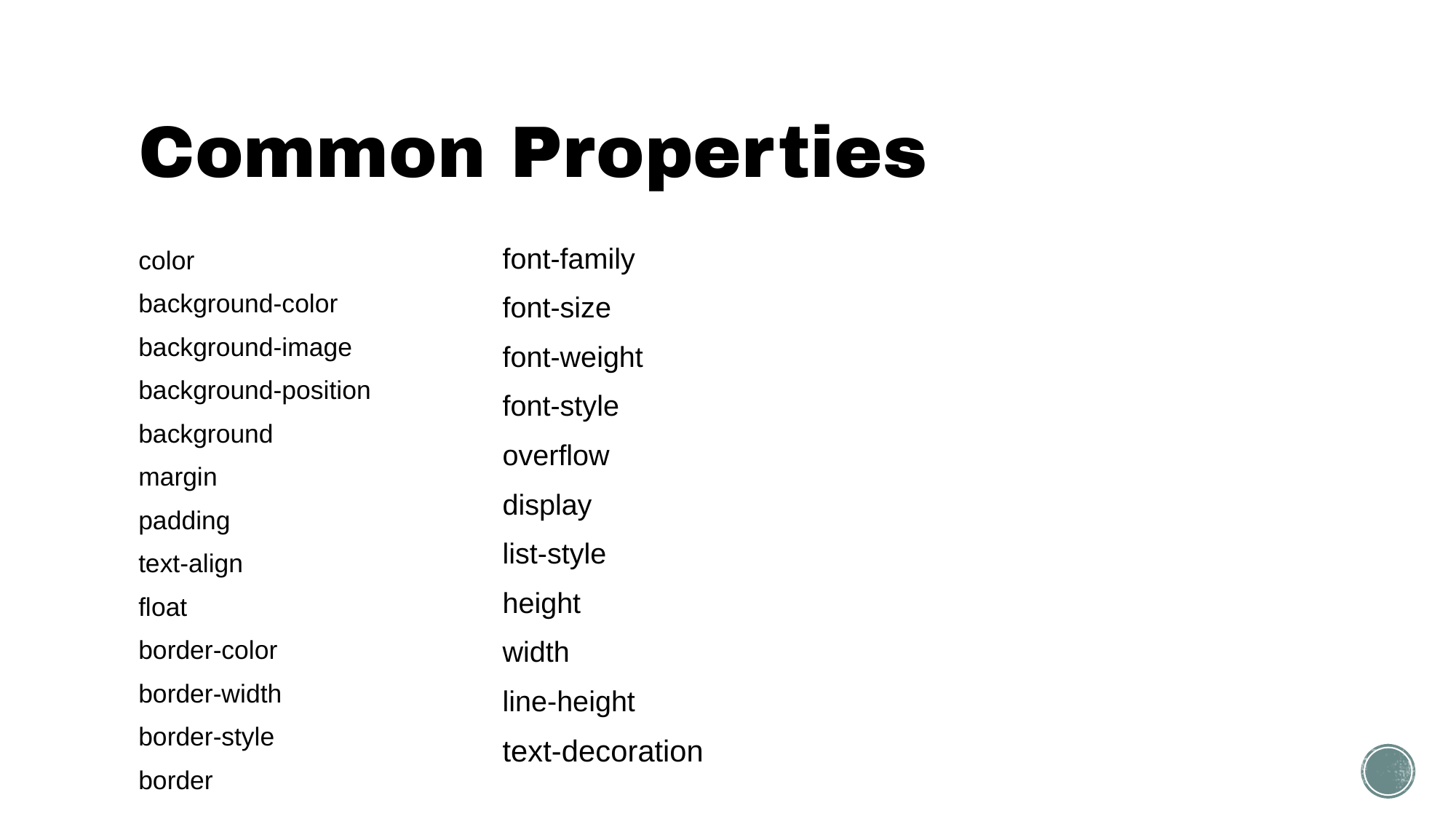

# Common Properties
font-family
font-size
font-weight
font-style
overflow
display
list-style
height
width
line-height
text-decoration
color
background-color
background-image
background-position
background
margin
padding
text-align
float
border-color
border-width
border-style
border